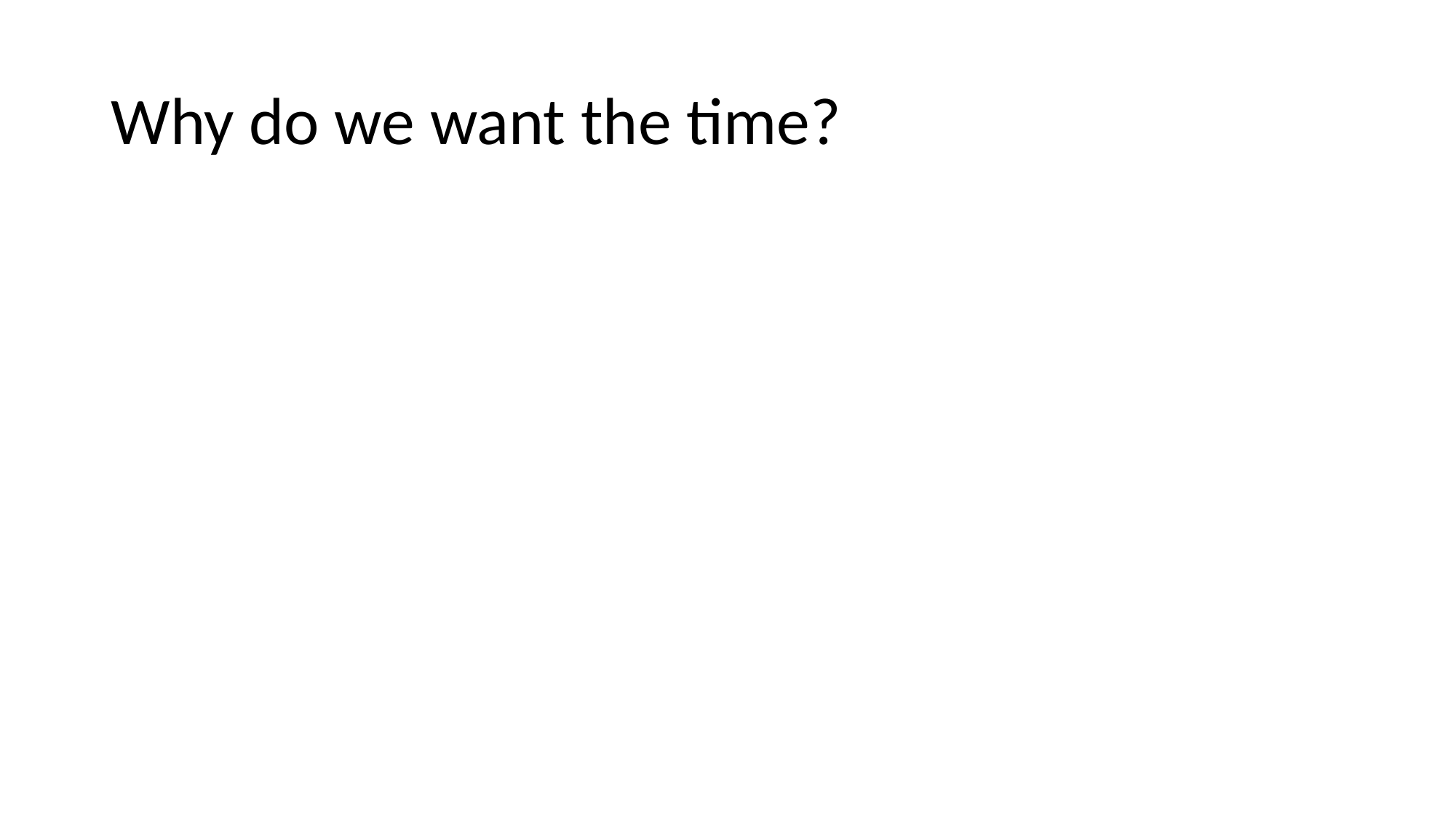

# Why do we want the time?